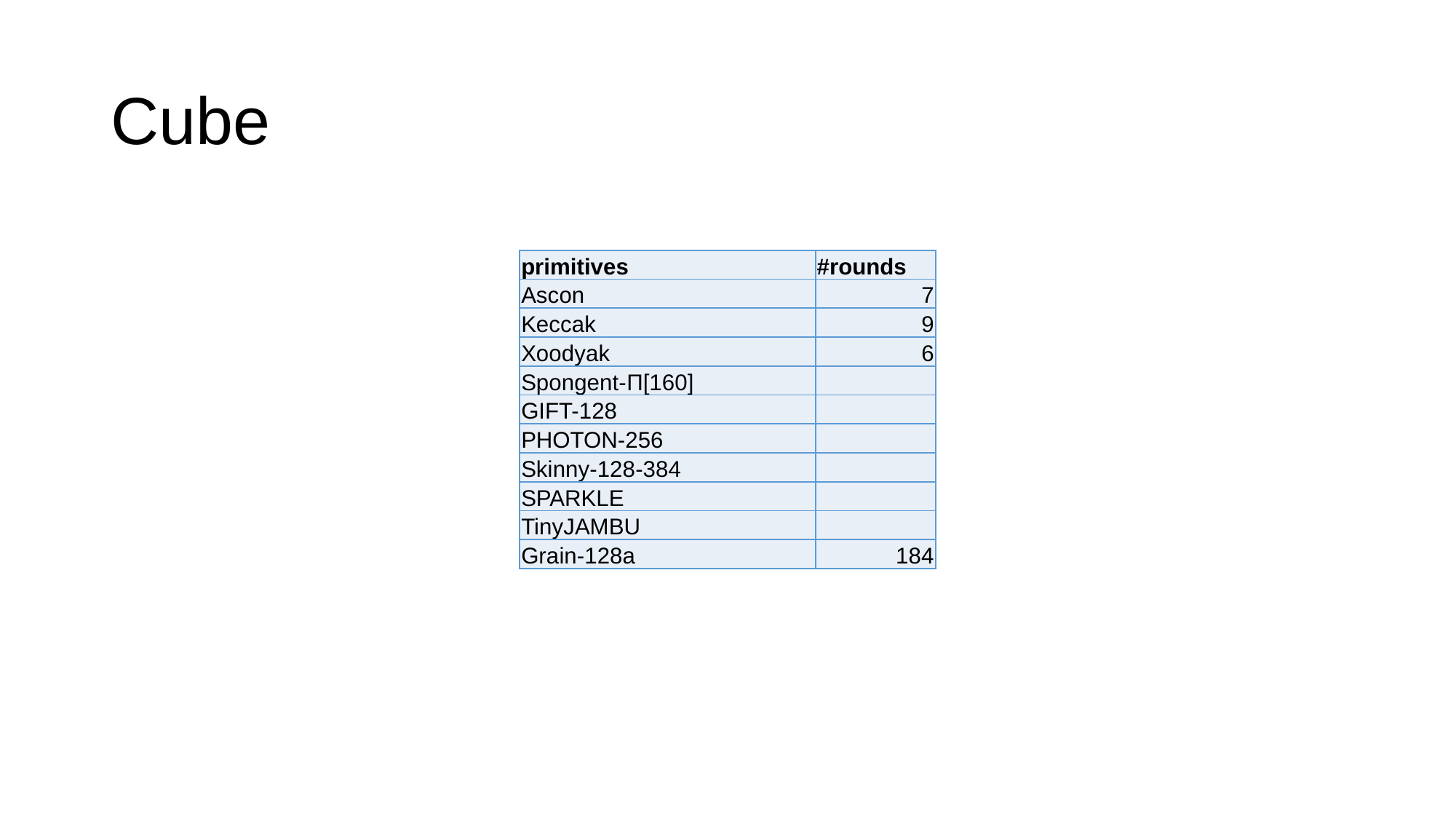

# Cube

| primitives | #rounds |
| --- | --- |
| Ascon | 7 |
| Keccak | 9 |
| Xoodyak | 6 |
| Spongent-Π[160] |  |
| GIFT-128 |  |
| PHOTON-256 |  |
| Skinny-128-384 |  |
| SPARKLE |  |
| TinyJAMBU |  |
| Grain-128a | 184 |